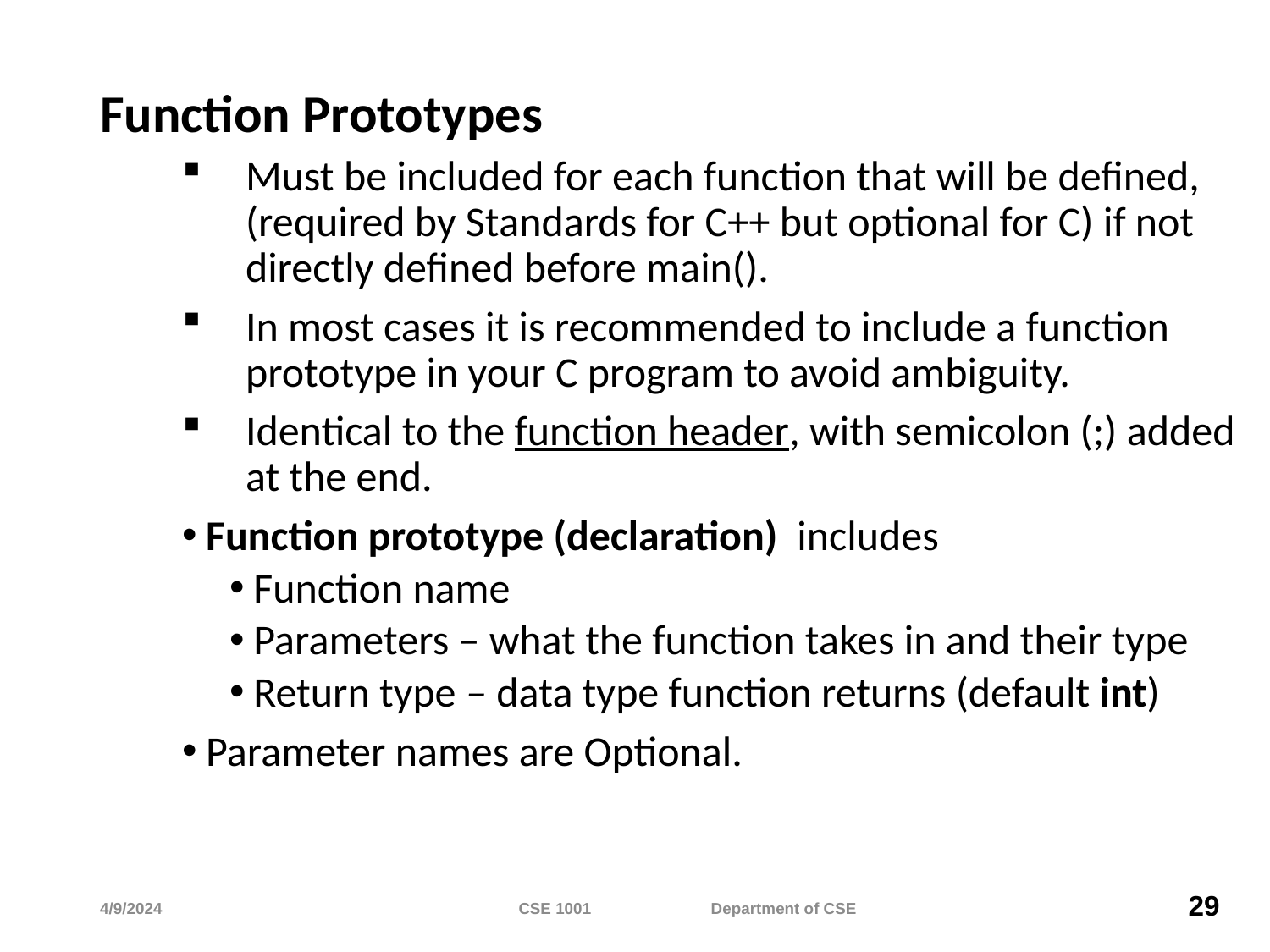

# Function Prototypes
Must be included for each function that will be defined, (required by Standards for C++ but optional for C) if not directly defined before main().
In most cases it is recommended to include a function prototype in your C program to avoid ambiguity.
Identical to the function header, with semicolon (;) added at the end.
Function prototype (declaration)  includes
Function name
Parameters – what the function takes in and their type
Return type – data type function returns (default int)
Parameter names are Optional.
4/9/2024
CSE 1001                           Department of CSE
29